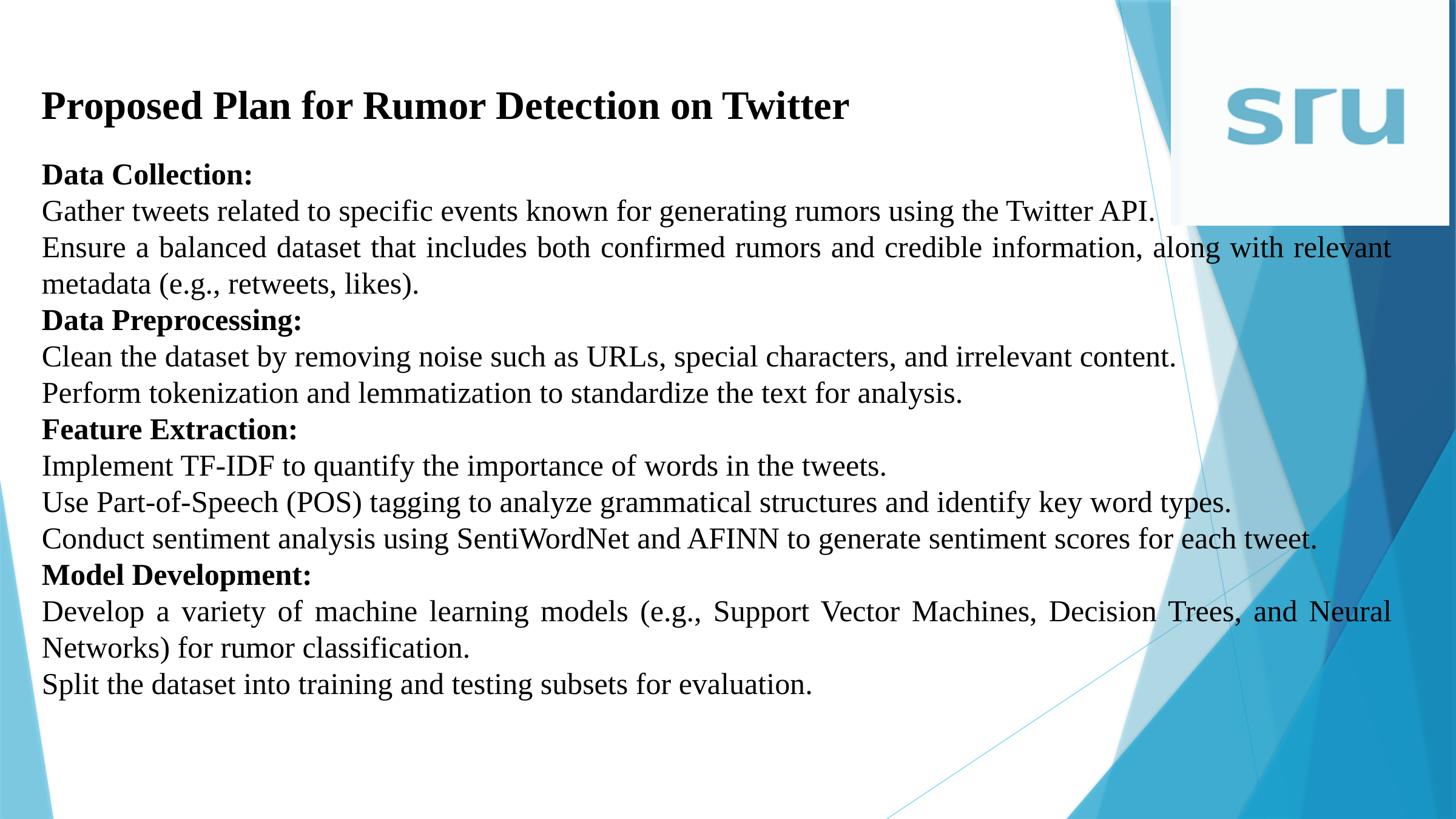

Proposed Plan for Rumor Detection on Twitter

Data Collection:
Gather tweets related to specific events known for generating rumors using the Twitter API.
Ensure a balanced dataset that includes both confirmed rumors and credible information, along with relevant metadata (e.g., retweets, likes).
Data Preprocessing:
Clean the dataset by removing noise such as URLs, special characters, and irrelevant content.
Perform tokenization and lemmatization to standardize the text for analysis.
Feature Extraction:
Implement TF-IDF to quantify the importance of words in the tweets.
Use Part-of-Speech (POS) tagging to analyze grammatical structures and identify key word types.
Conduct sentiment analysis using SentiWordNet and AFINN to generate sentiment scores for each tweet.
Model Development:
Develop a variety of machine learning models (e.g., Support Vector Machines, Decision Trees, and Neural Networks) for rumor classification.
Split the dataset into training and testing subsets for evaluation.